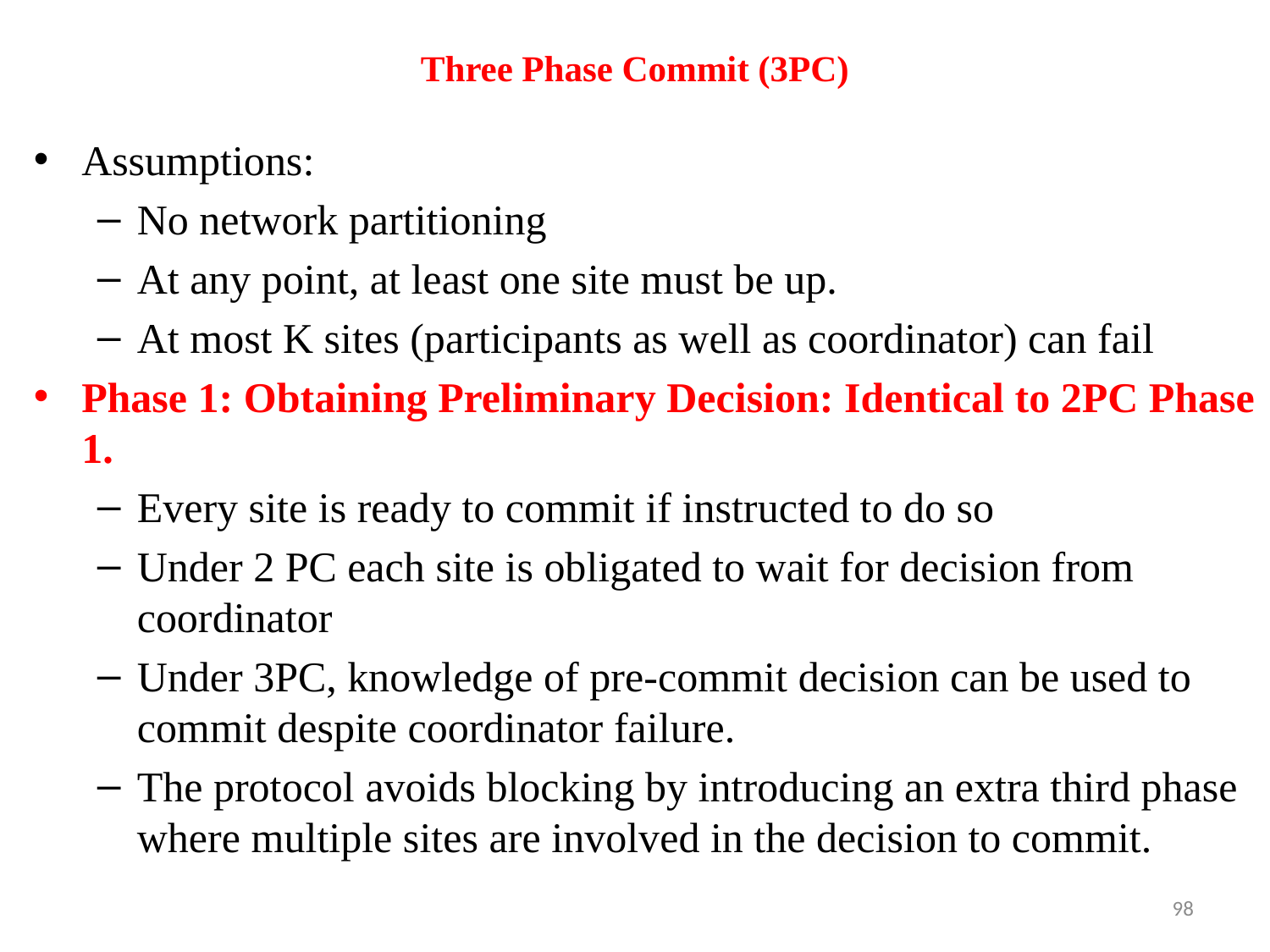

# Three Phase Commit (3PC)
Assumptions:
No network partitioning
At any point, at least one site must be up.
At most K sites (participants as well as coordinator) can fail
Phase 1: Obtaining Preliminary Decision: Identical to 2PC Phase 1.
Every site is ready to commit if instructed to do so
Under 2 PC each site is obligated to wait for decision from coordinator
Under 3PC, knowledge of pre-commit decision can be used to commit despite coordinator failure.
The protocol avoids blocking by introducing an extra third phase where multiple sites are involved in the decision to commit.
98